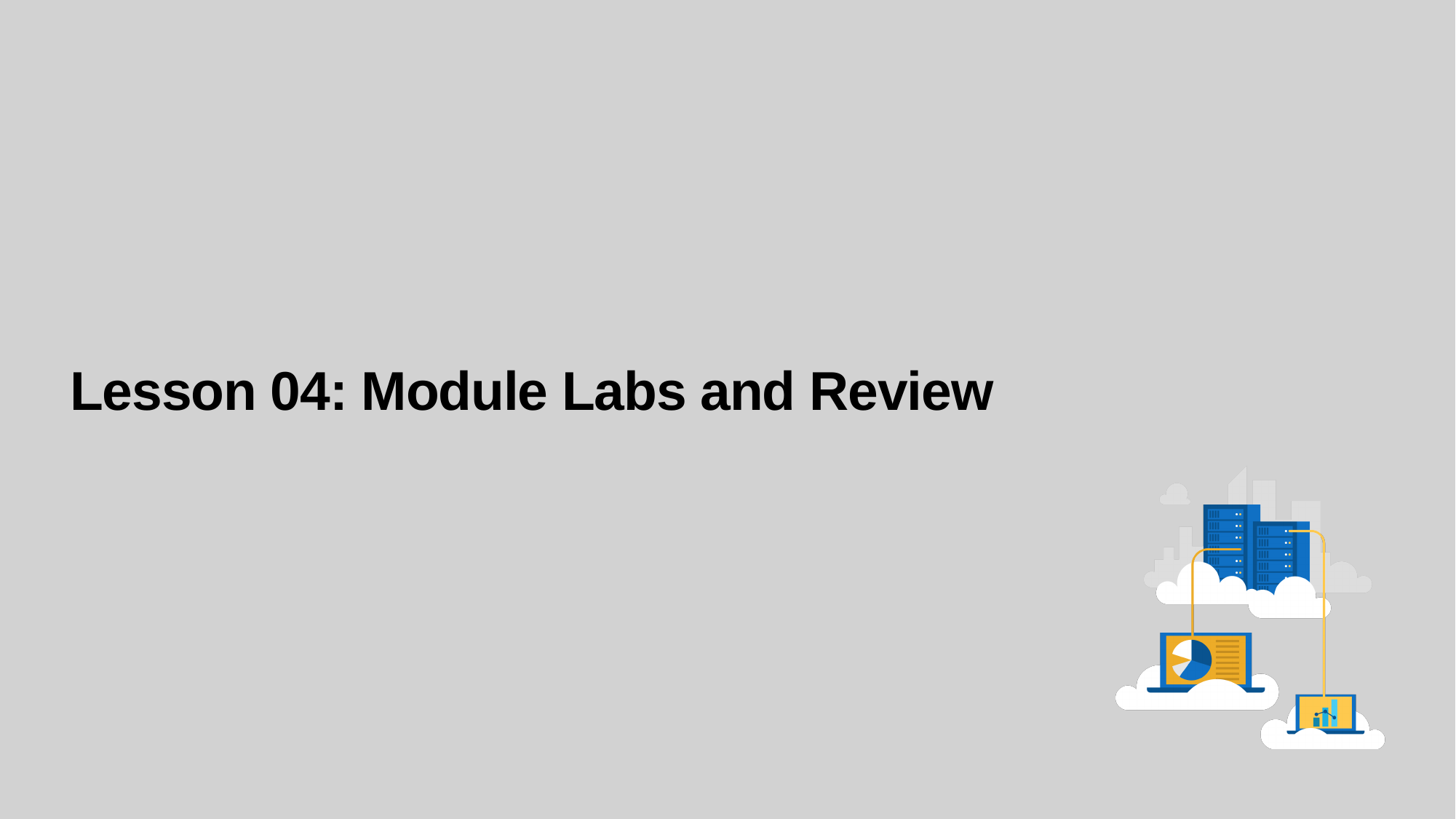

# Lesson 04: Module Labs and Review